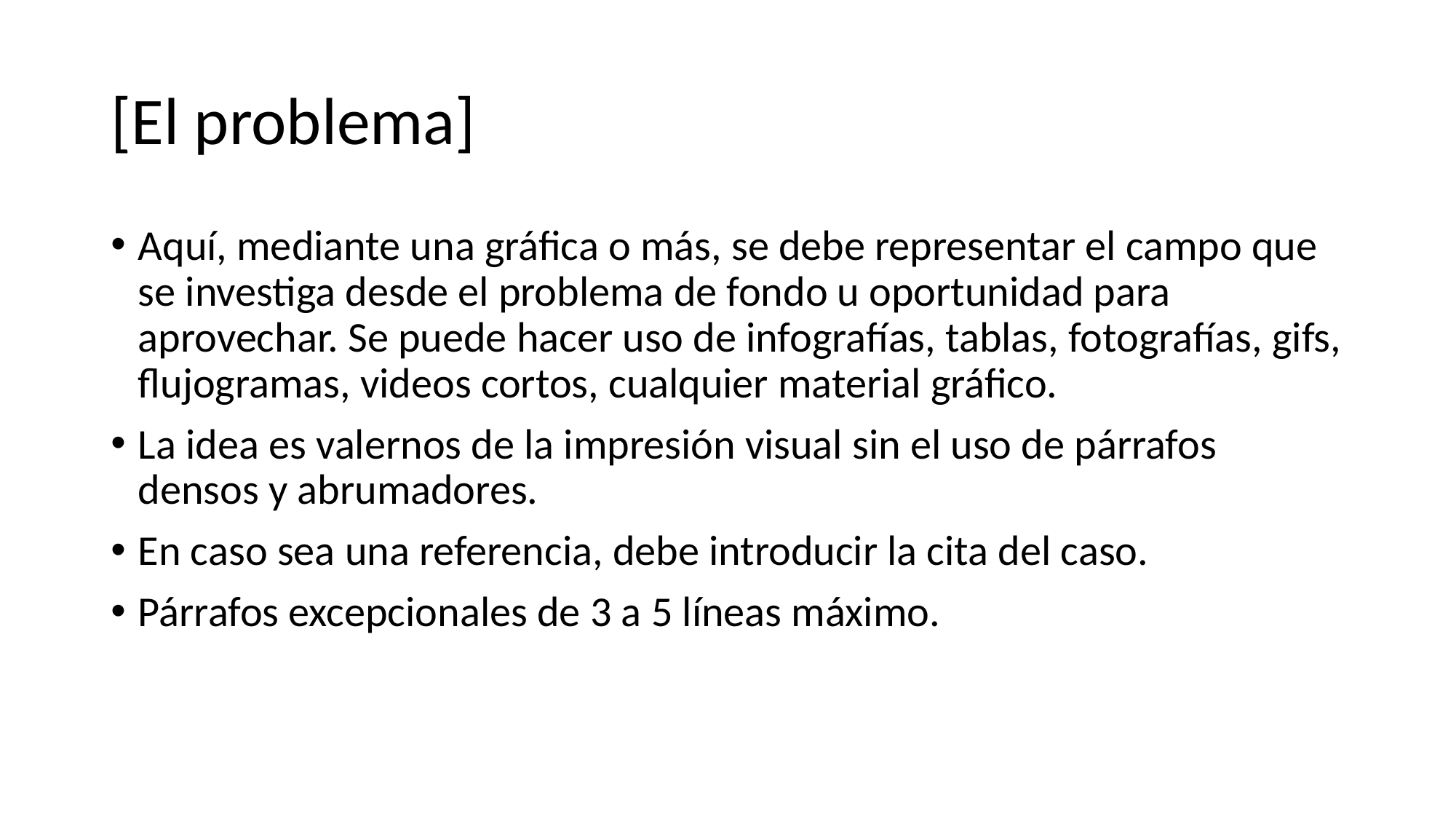

# [El problema]
Aquí, mediante una gráfica o más, se debe representar el campo que se investiga desde el problema de fondo u oportunidad para aprovechar. Se puede hacer uso de infografías, tablas, fotografías, gifs, flujogramas, videos cortos, cualquier material gráfico.
La idea es valernos de la impresión visual sin el uso de párrafos densos y abrumadores.
En caso sea una referencia, debe introducir la cita del caso.
Párrafos excepcionales de 3 a 5 líneas máximo.